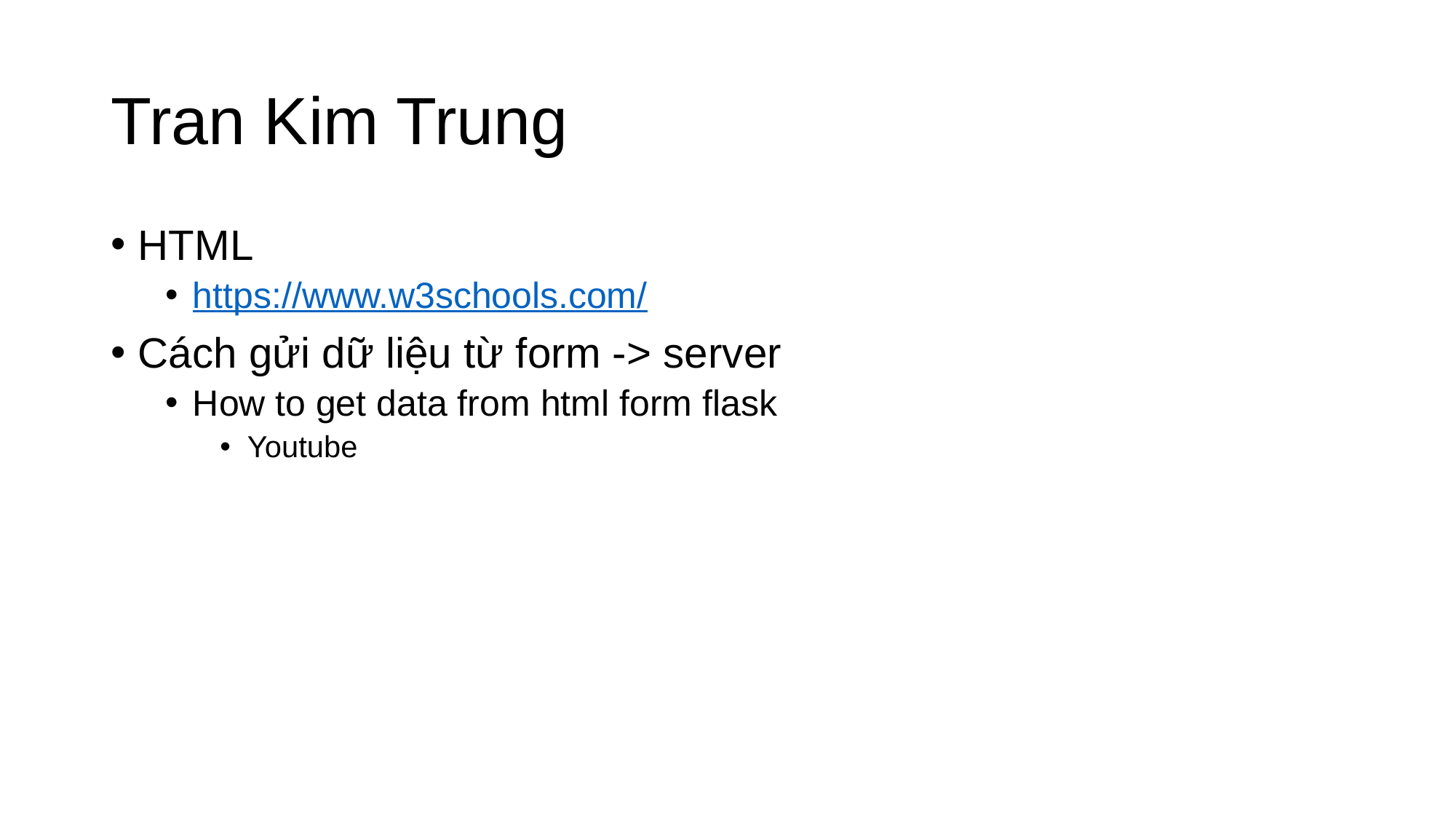

# Tran Kim Trung
HTML
https://www.w3schools.com/
Cách gửi dữ liệu từ form -> server
How to get data from html form flask
Youtube